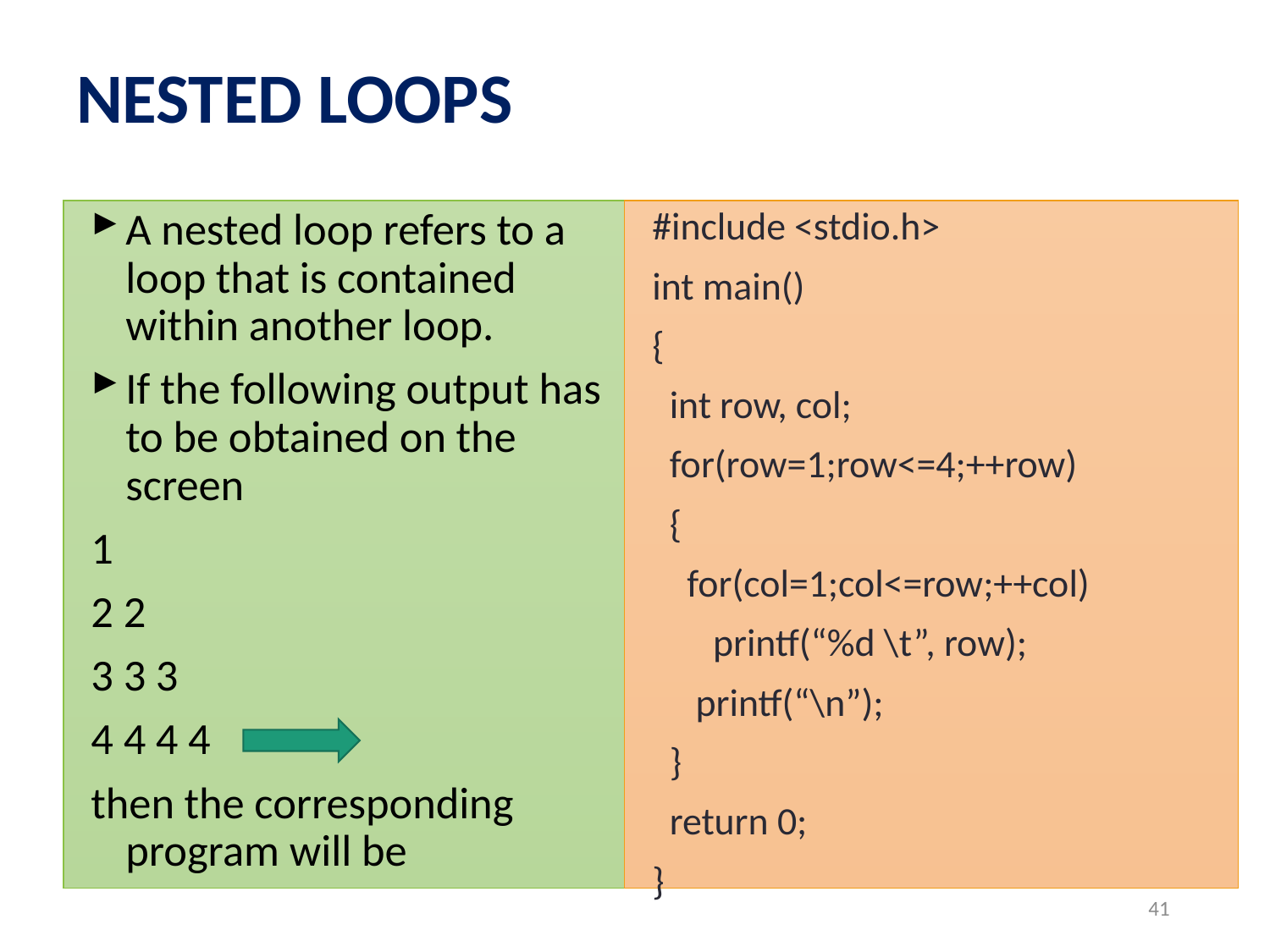

# NESTED LOOPS
A nested loop refers to a loop that is contained within another loop.
If the following output has to be obtained on the screen
1
2 2
3 3 3
4 4 4 4
then the corresponding program will be
#include <stdio.h>
int main()
{
  int row, col;
  for(row=1;row<=4;++row)
  {
    for(col=1;col<=row;++col)
       printf(“%d \t”, row);
     printf(“\n”);
  }
  return 0;
}

41